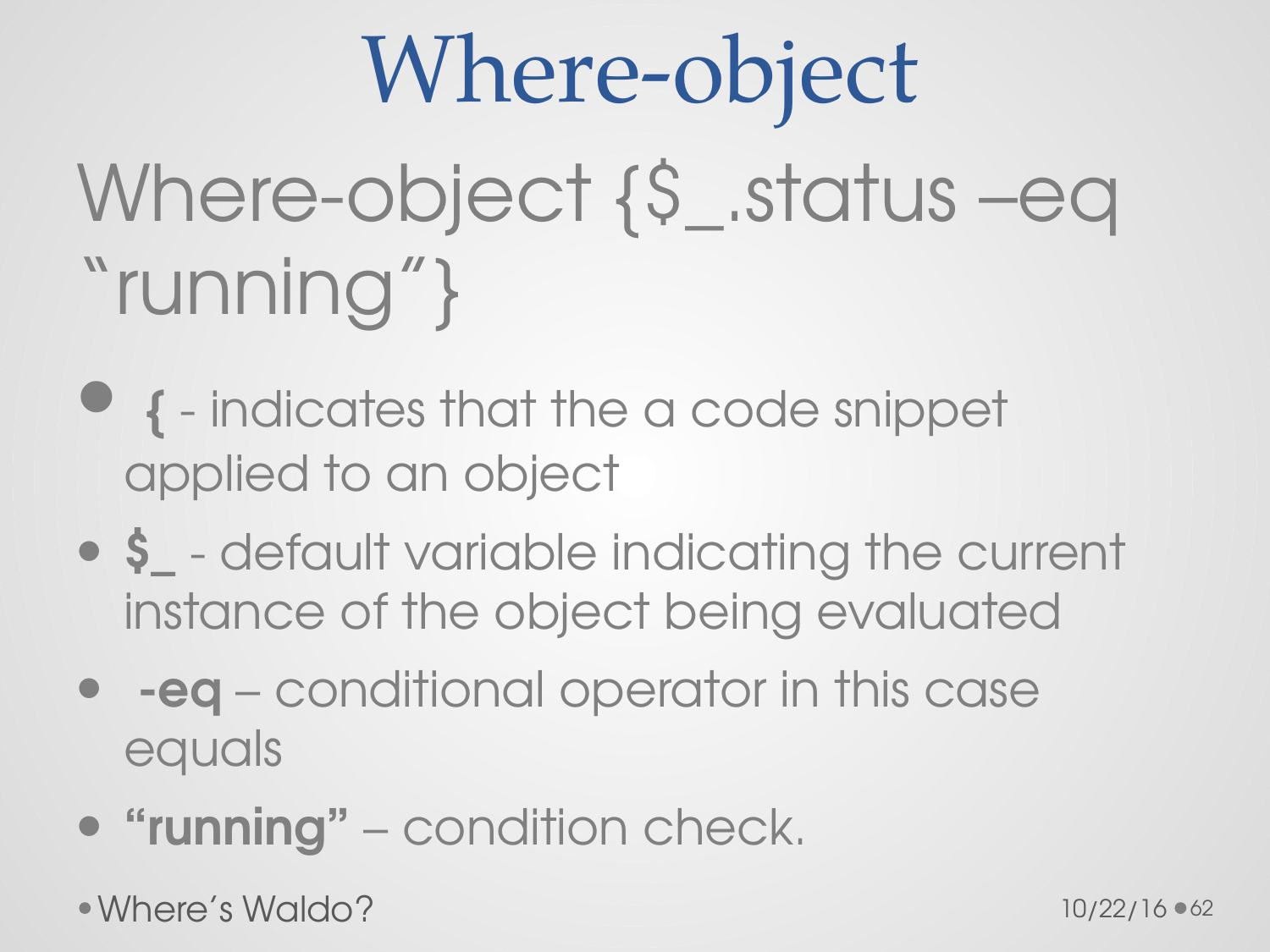

# Where-object
Where-object {$_.status –eq “running”}
 { - indicates that the a code snippet applied to an object
$_ - default variable indicating the current instance of the object being evaluated
 -eq – conditional operator in this case equals
“running” – condition check.
Where’s Waldo?
10/22/16
62